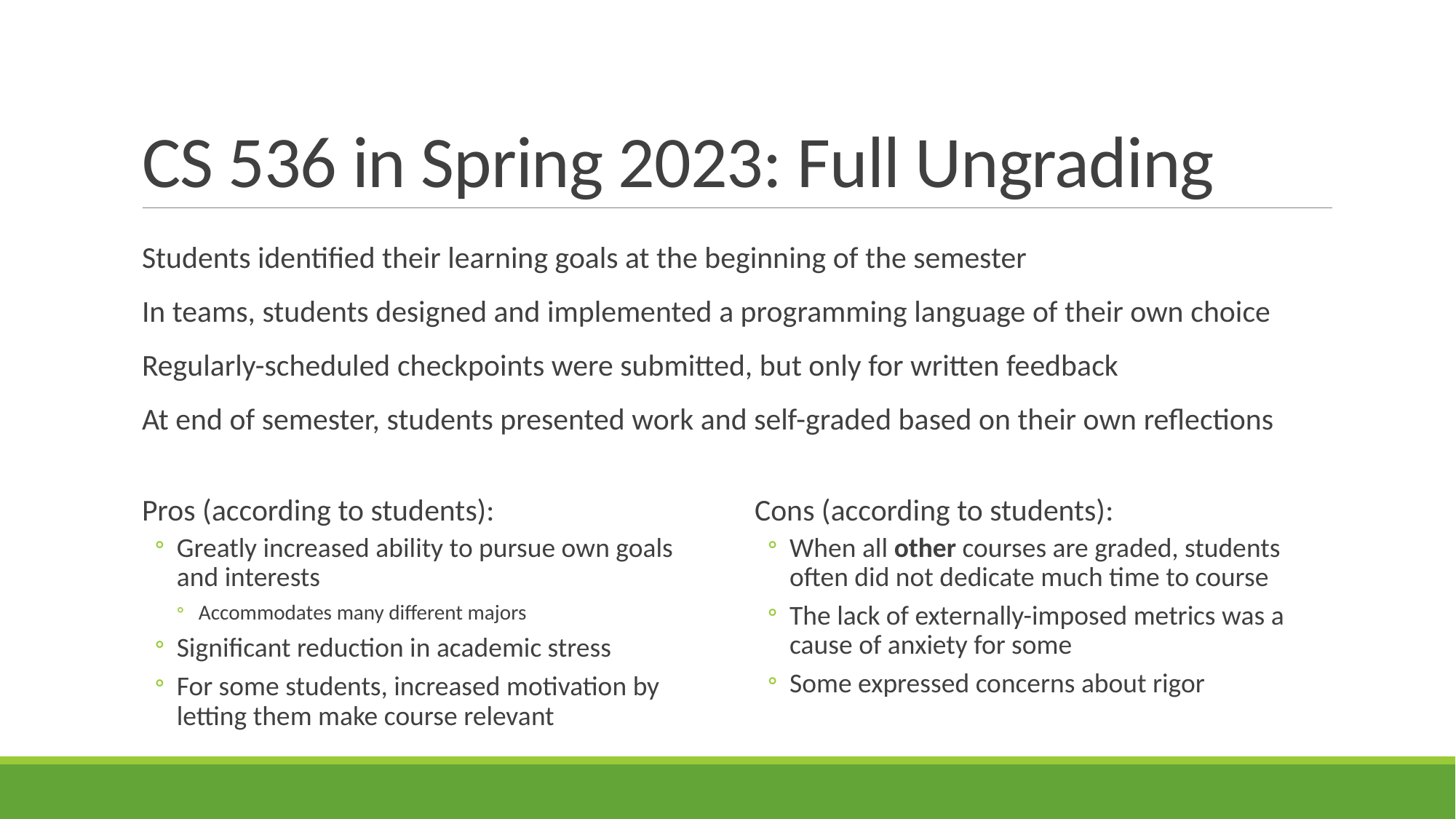

# CS 536 in Spring 2023: Full Ungrading
Students identified their learning goals at the beginning of the semester
In teams, students designed and implemented a programming language of their own choice
Regularly-scheduled checkpoints were submitted, but only for written feedback
At end of semester, students presented work and self-graded based on their own reflections

Pros (according to students):
Greatly increased ability to pursue own goals and interests
Accommodates many different majors
Significant reduction in academic stress
For some students, increased motivation by letting them make course relevant

Cons (according to students):
When all other courses are graded, students often did not dedicate much time to course
The lack of externally-imposed metrics was a cause of anxiety for some
Some expressed concerns about rigor